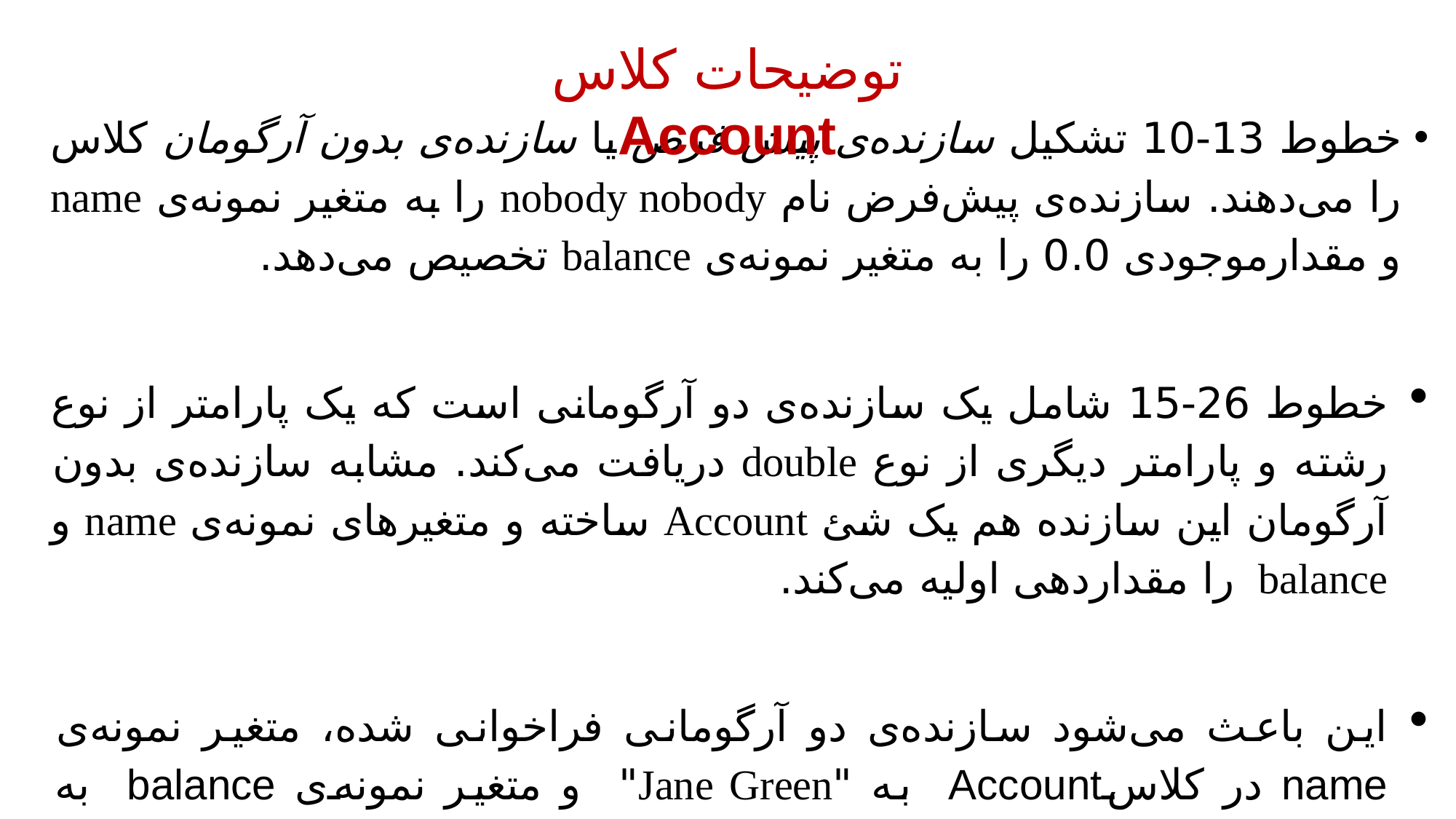

توضیحات کلاس Account
خطوط 13-10 تشکیل سازنده‌ی پیش فرض یا سازنده‌ی بدون آرگومان کلاس را می‌دهند. سازنده‌ی پیش‌فرض نام nobody nobody را به متغیر نمونه‌ی name و مقدارموجودی 0.0 را به متغیر نمونه‌ی balance تخصیص می‌دهد.

خطوط 26-15 شامل یک سازنده‌ی دو آرگومانی است که یک پارامتر از نوع رشته و پارامتر دیگری از نوع double دریافت می‌کند. مشابه سازنده‌ی بدون آرگومان این سازنده هم یک شئ Account ساخته و متغیرهای نمونه‌ی name و balance  را مقداردهی اولیه می‌کند.

این باعث می‌شود سازنده‌ی دو آرگومانی فراخوانی شده، متغیر نمونه‌ی name در کلاسAccount  به "Jane Green"  و متغیر نمونه‌ی balance  به 50.0 مقداردهی اولیه شوند و شئ حاوی این محتوا account1  نام‌گذاری شود.